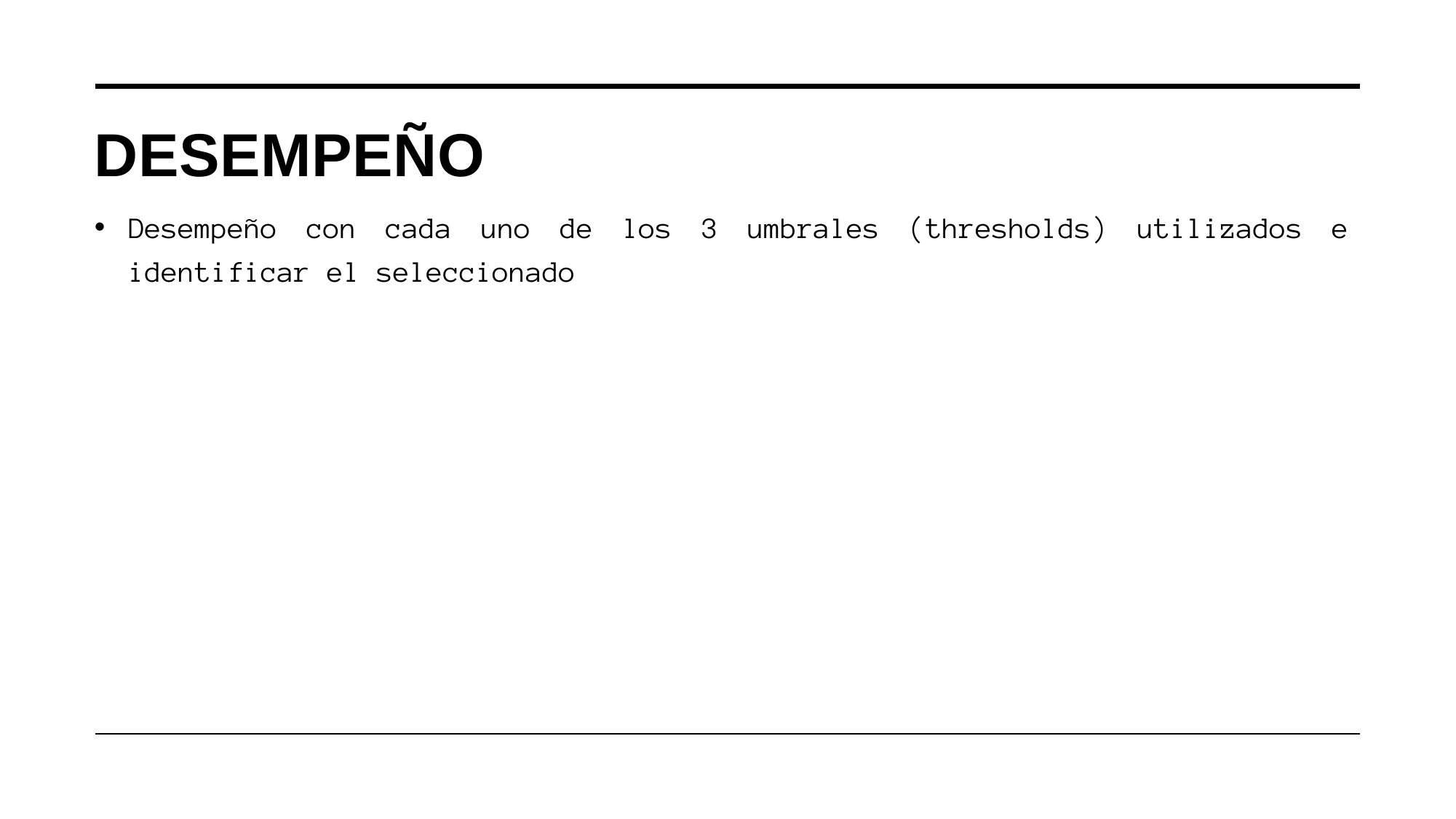

# Desempeño
Desempeño con cada uno de los 3 umbrales (thresholds) utilizados e identificar el seleccionado